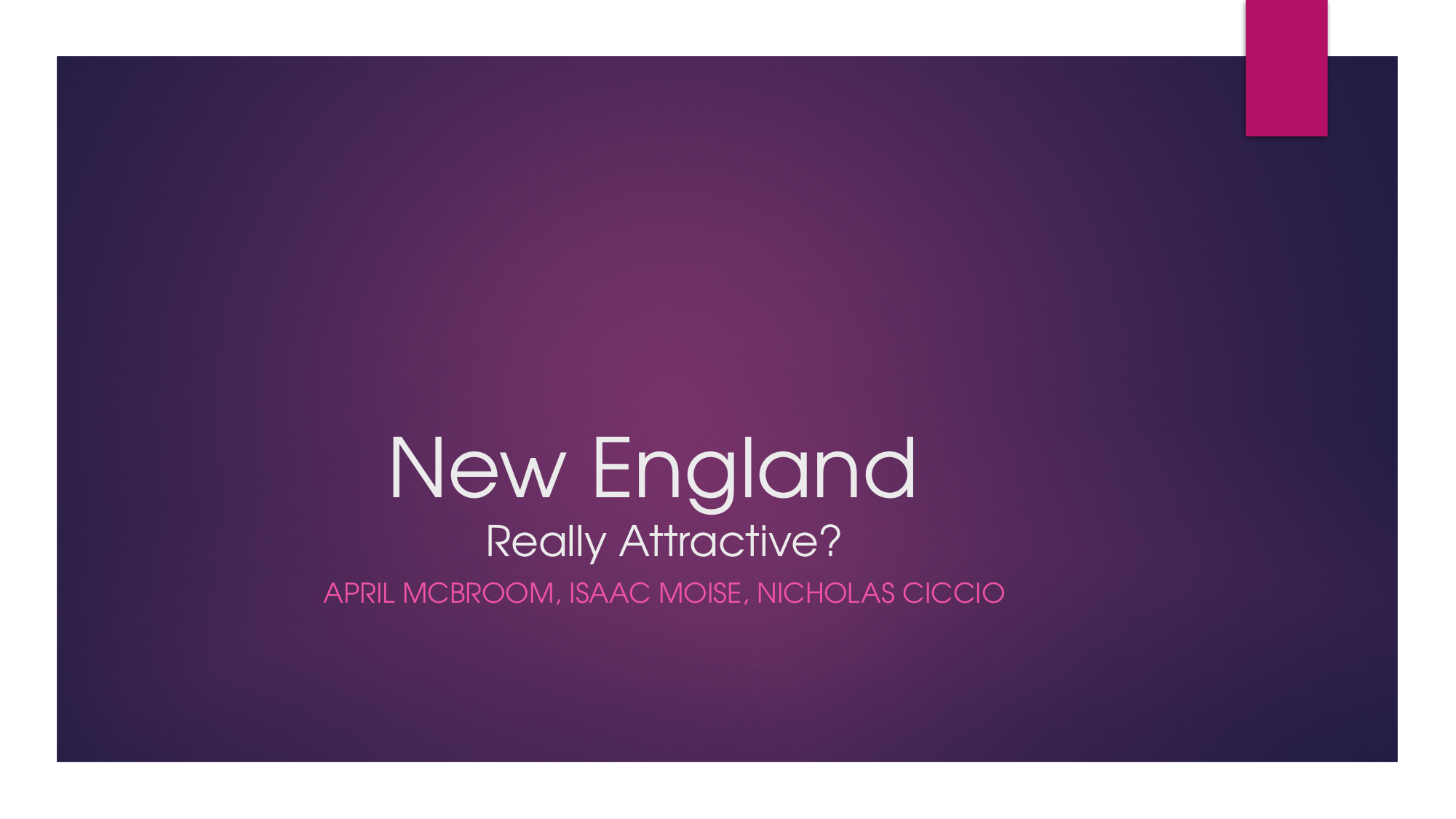

# New England Really Attractive?
APRIL MCBROOM, ISAAC MOISE, NICHOLAS CICCIO